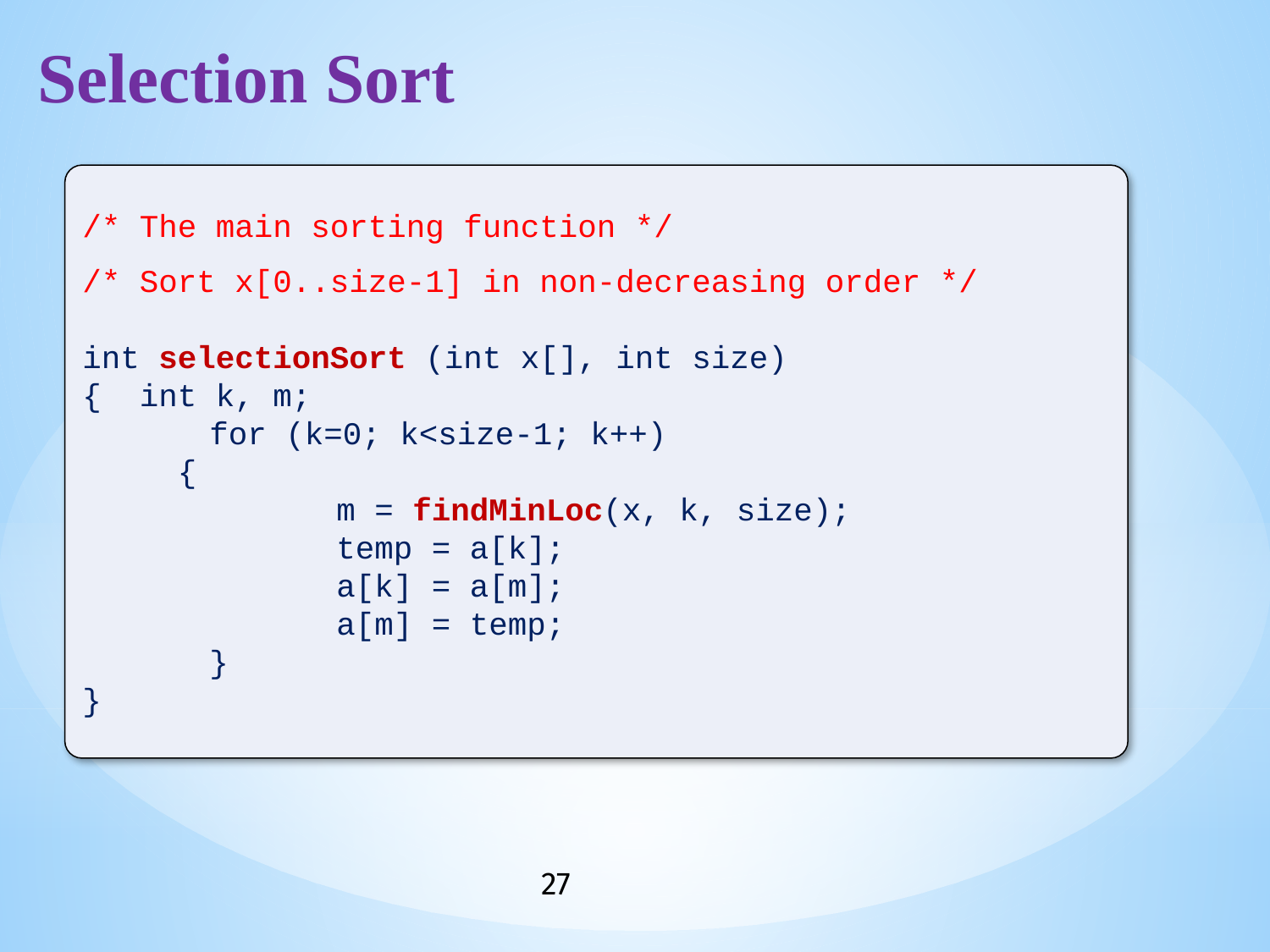

# Selection Sort
/* The main sorting function */

/* Sort x[0..size-1] in non-decreasing order */

int selectionSort (int x[], int size)
{  int k, m;
	for (k=0; k<size-1; k++)
     {
		m = findMinLoc(x, k, size);
		temp = a[k];
		a[k] = a[m];
		a[m] = temp;
	}
}
27